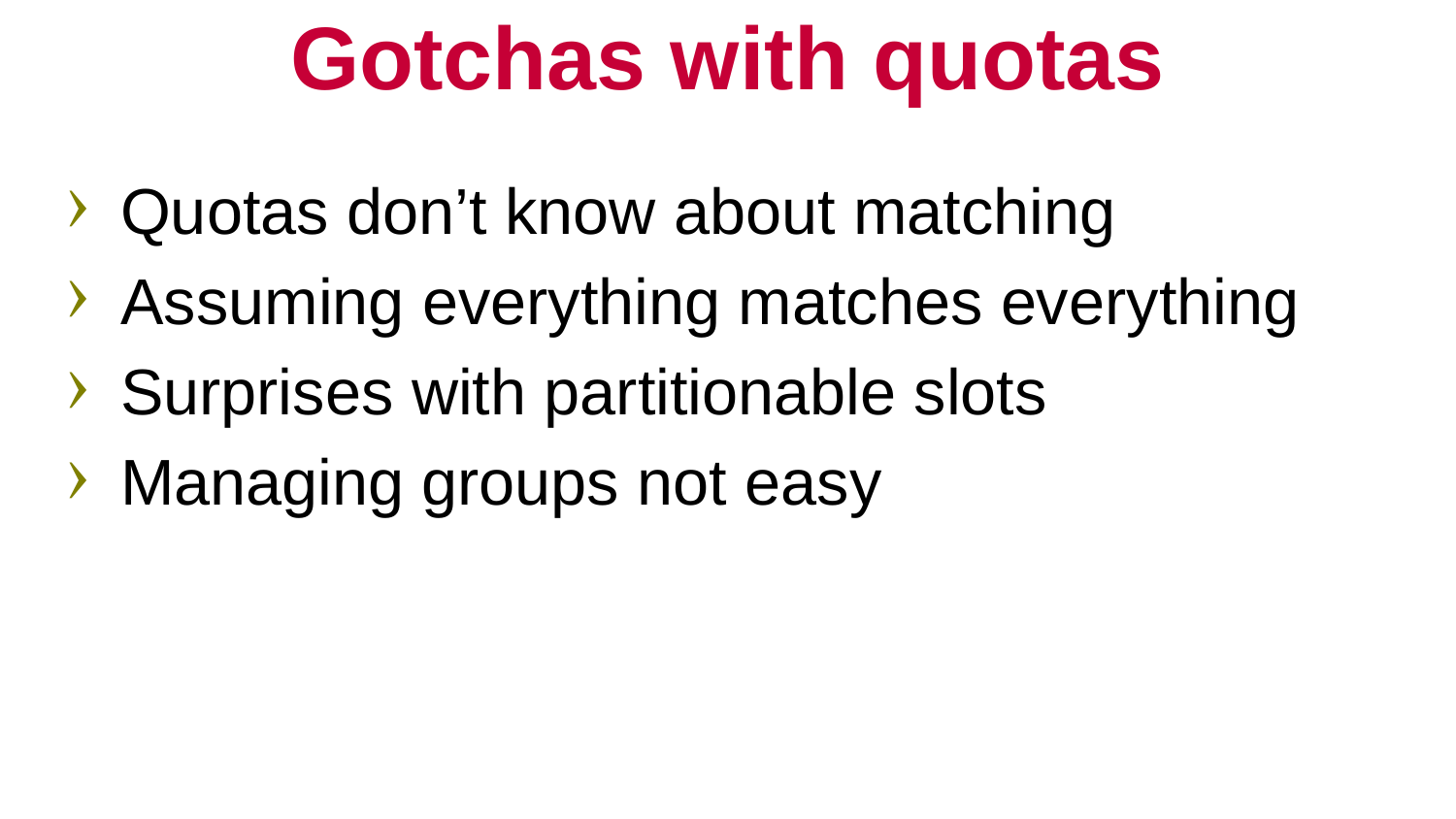

# Gotchas with quotas
Quotas don’t know about matching
Assuming everything matches everything
Surprises with partitionable slots
Managing groups not easy